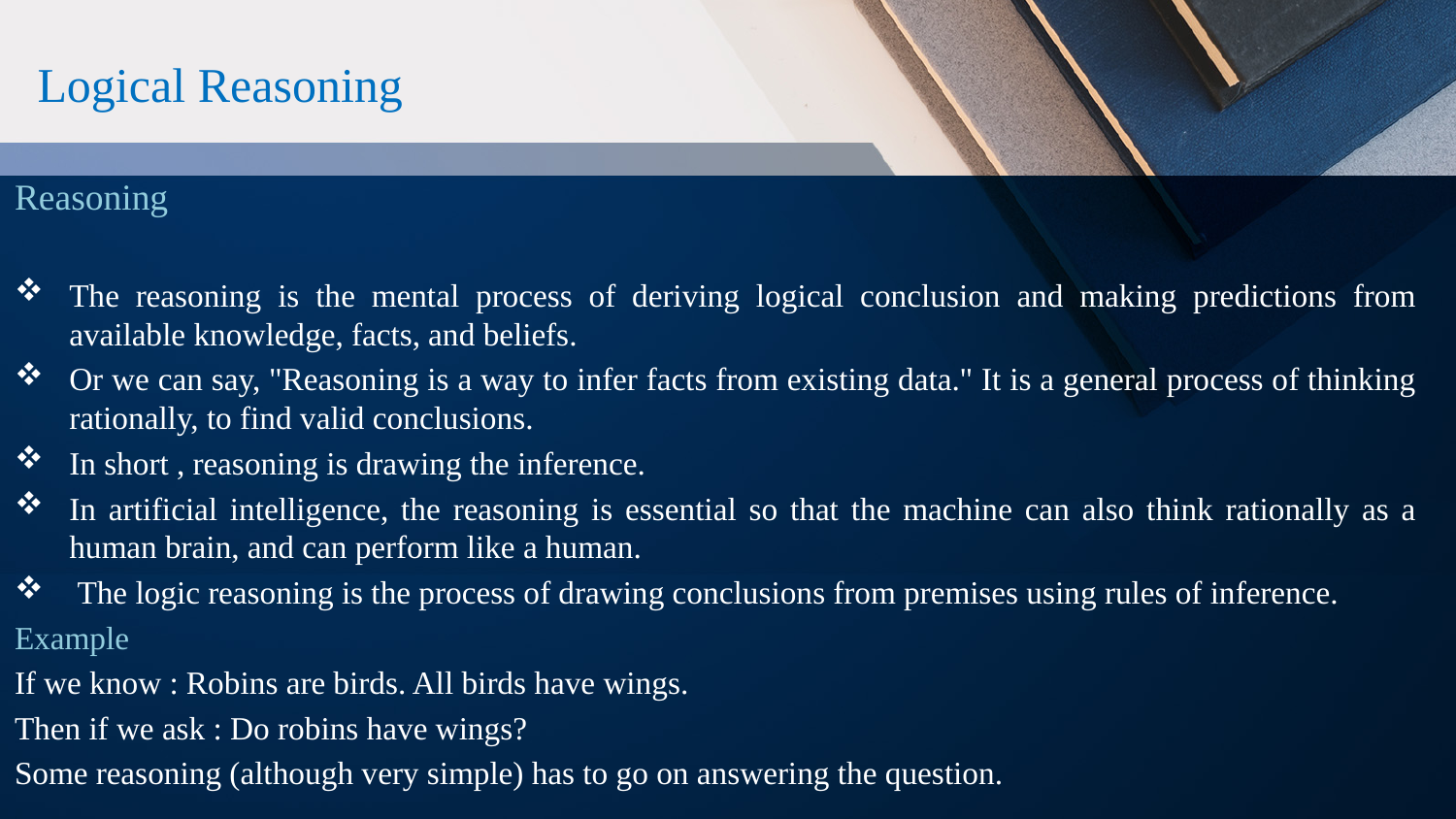

# Logical Reasoning
Reasoning

The reasoning is the mental process of deriving logical conclusion and making predictions from available knowledge, facts, and beliefs.
Or we can say, "Reasoning is a way to infer facts from existing data." It is a general process of thinking rationally, to find valid conclusions.
In short , reasoning is drawing the inference.
In artificial intelligence, the reasoning is essential so that the machine can also think rationally as a human brain, and can perform like a human.
 The logic reasoning is the process of drawing conclusions from premises using rules of inference.
Example
If we know : Robins are birds. All birds have wings.
Then if we ask : Do robins have wings?
Some reasoning (although very simple) has to go on answering the question.